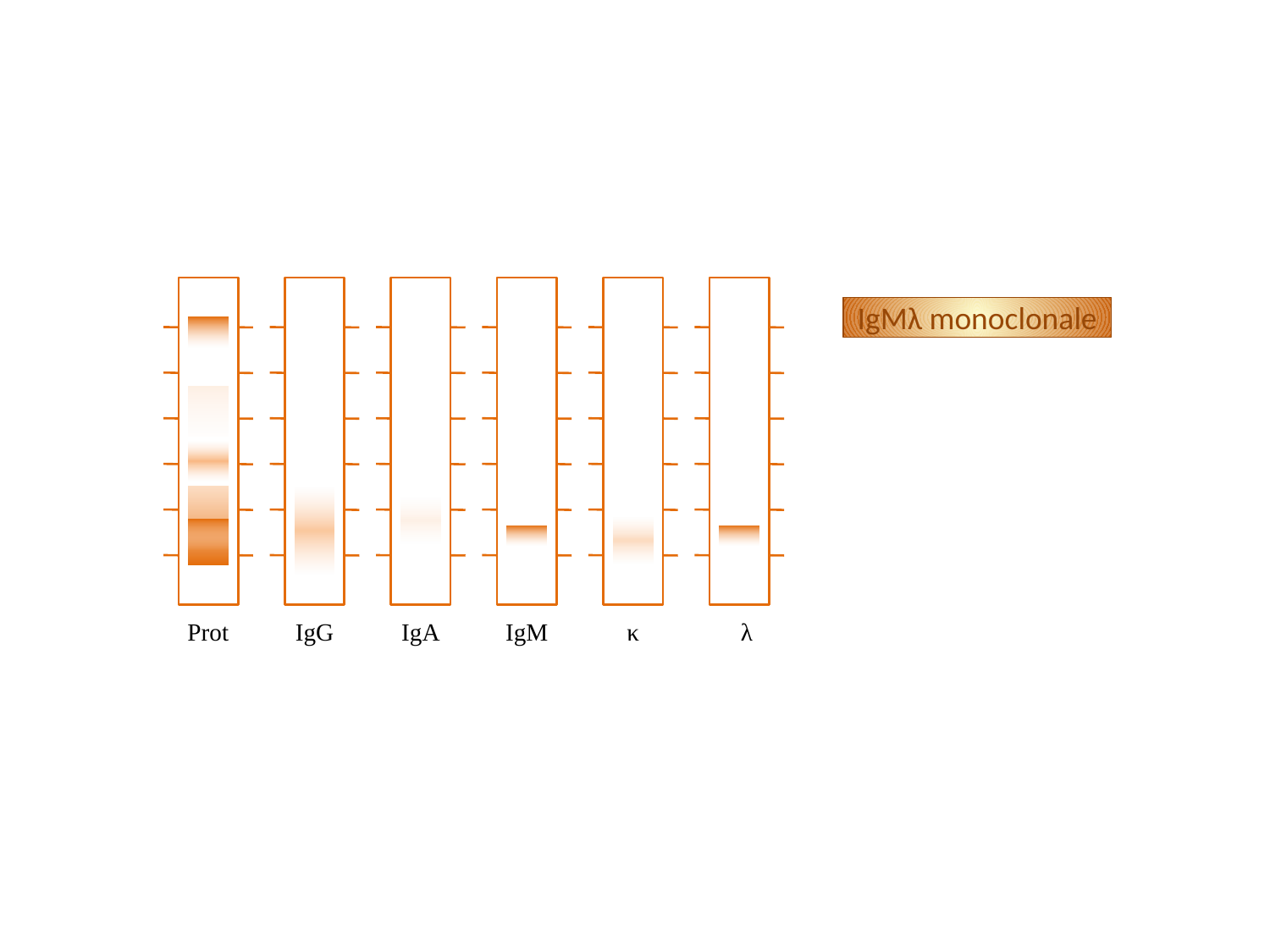

IgMλ monoclonale

Prot
IgG
IgA
IgM
κ
λ